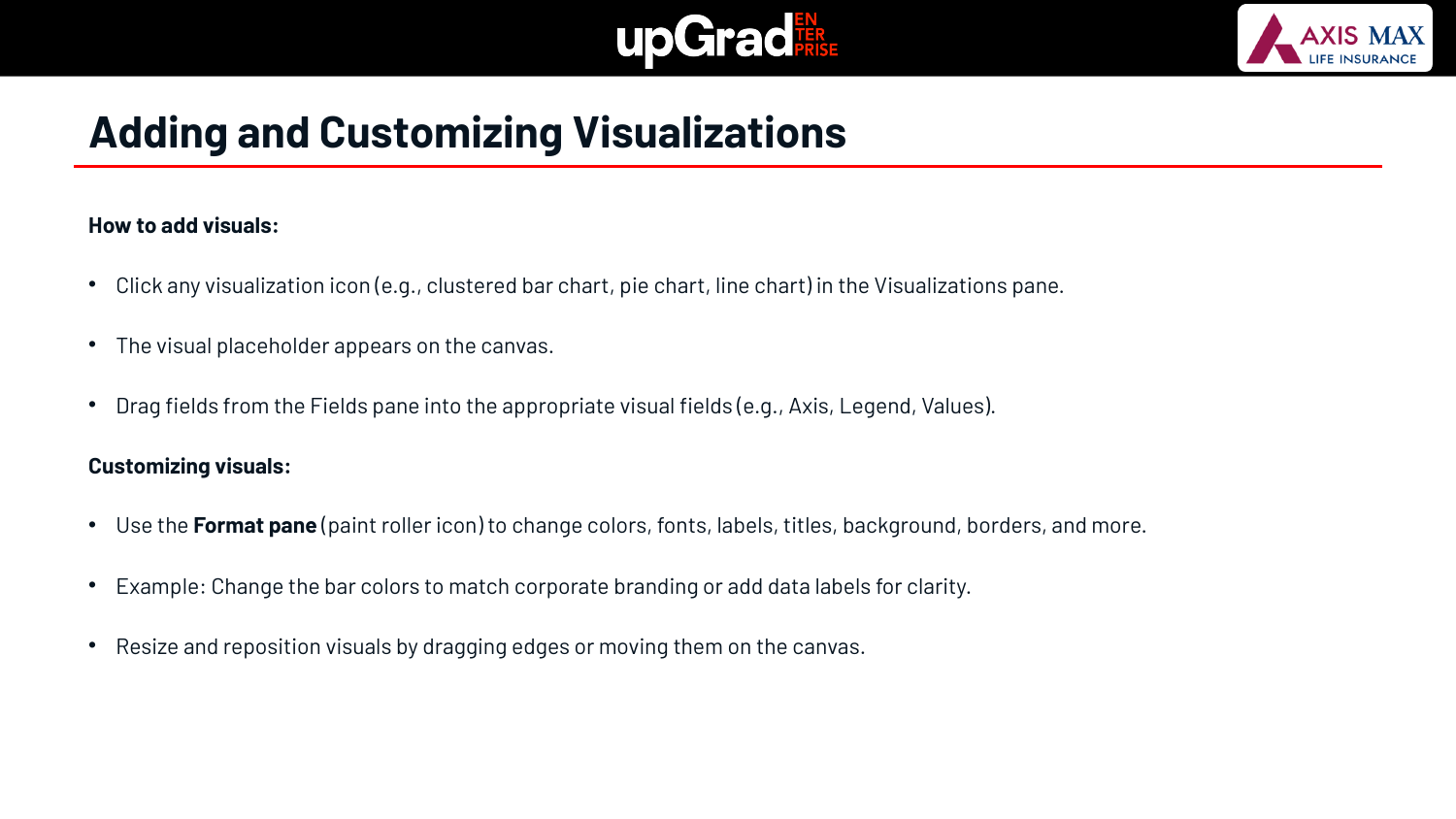

Adding and Customizing Visualizations
How to add visuals:
Click any visualization icon (e.g., clustered bar chart, pie chart, line chart) in the Visualizations pane.
The visual placeholder appears on the canvas.
Drag fields from the Fields pane into the appropriate visual fields (e.g., Axis, Legend, Values).
Customizing visuals:
Use the Format pane (paint roller icon) to change colors, fonts, labels, titles, background, borders, and more.
Example: Change the bar colors to match corporate branding or add data labels for clarity.
Resize and reposition visuals by dragging edges or moving them on the canvas.